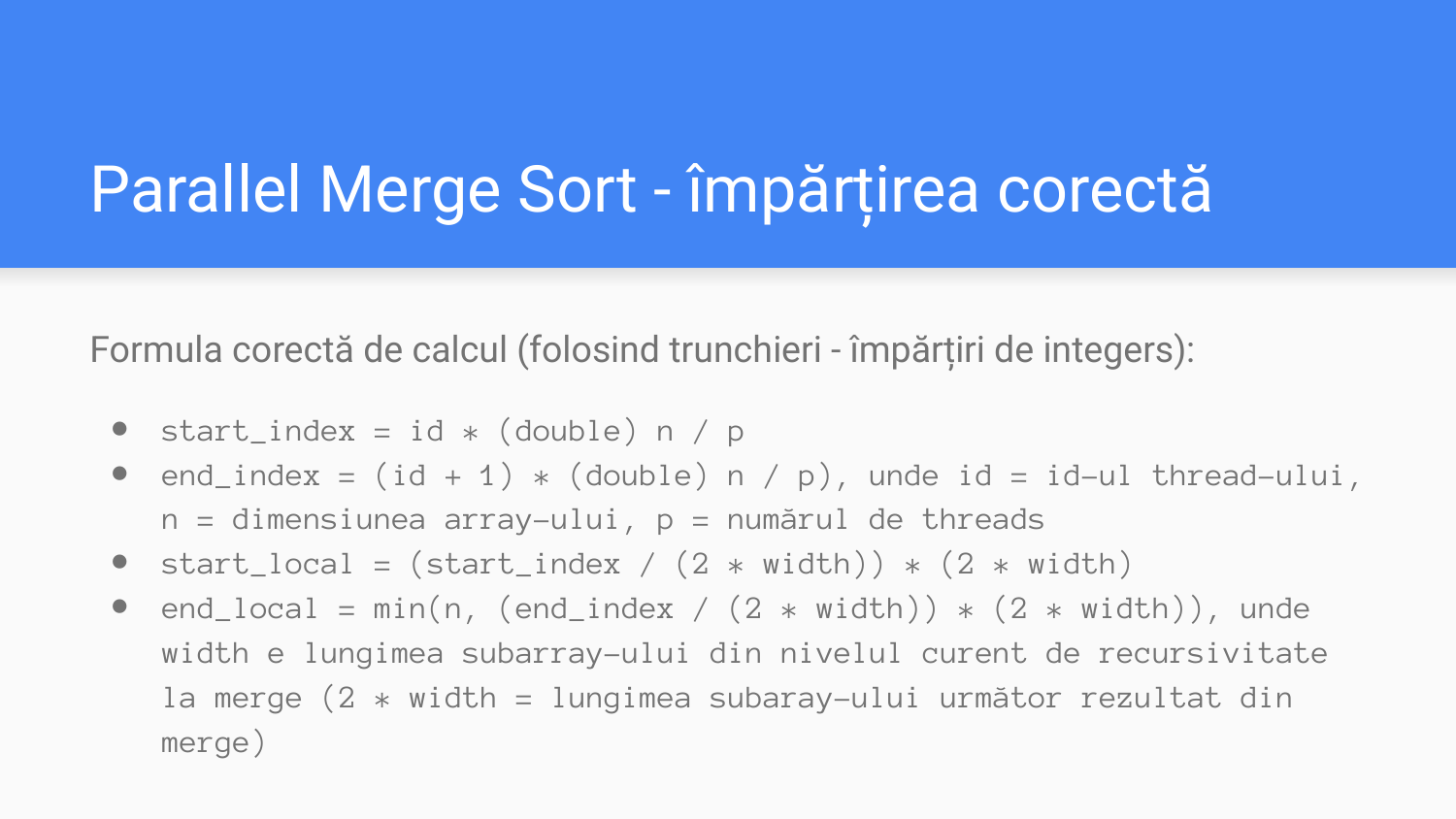

# Parallel Merge Sort - împărțirea corectă
Formula corectă de calcul (folosind trunchieri - împărțiri de integers):
start_index = id * (double) n / p
end_index = (id + 1) * (double) n / p), unde id = id-ul thread-ului, n = dimensiunea array-ului, p = numărul de threads
start_local = (start_index / (2 * width)) * (2 * width)
end_local = min(n, (end_index / (2 * width)) * (2 * width)), unde width e lungimea subarray-ului din nivelul curent de recursivitate la merge (2 * width = lungimea subaray-ului următor rezultat din merge)